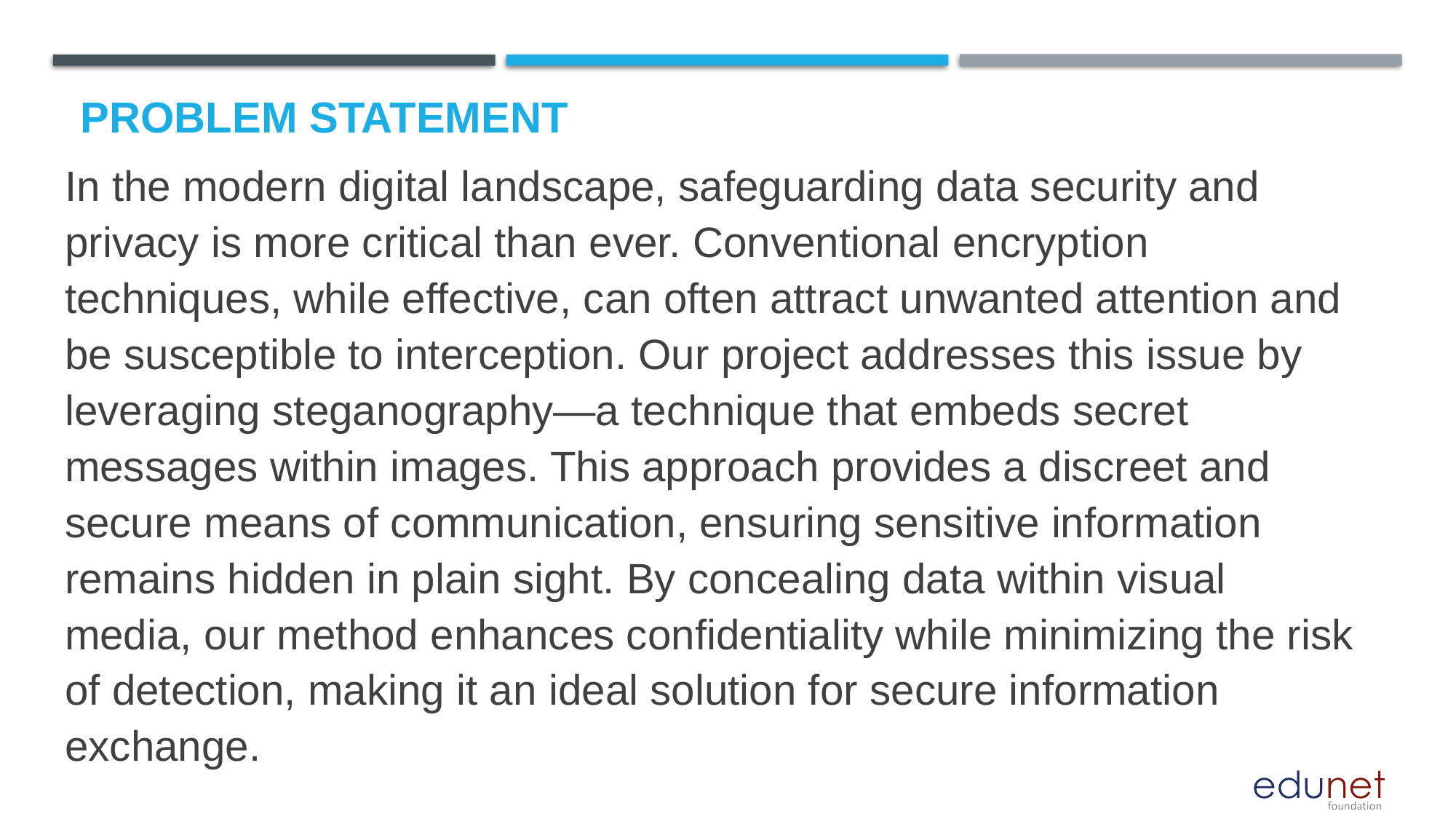

# Problem Statement
In the modern digital landscape, safeguarding data security and privacy is more critical than ever. Conventional encryption techniques, while effective, can often attract unwanted attention and be susceptible to interception. Our project addresses this issue by leveraging steganography—a technique that embeds secret messages within images. This approach provides a discreet and secure means of communication, ensuring sensitive information remains hidden in plain sight. By concealing data within visual media, our method enhances confidentiality while minimizing the risk of detection, making it an ideal solution for secure information exchange.